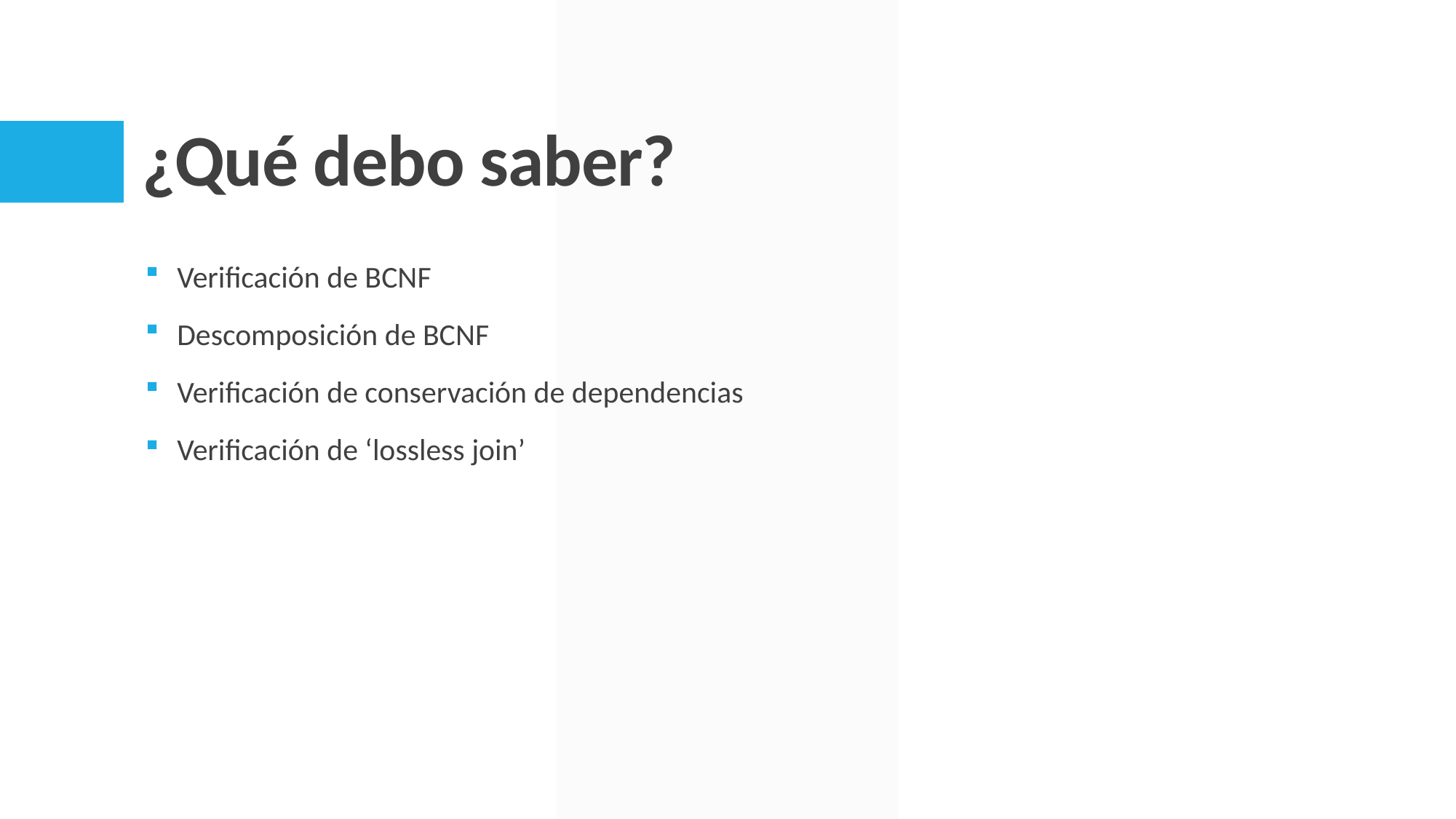

# ¿Qué debo saber?
Verificación de BCNF
Descomposición de BCNF
Verificación de conservación de dependencias
Verificación de ‘lossless join’